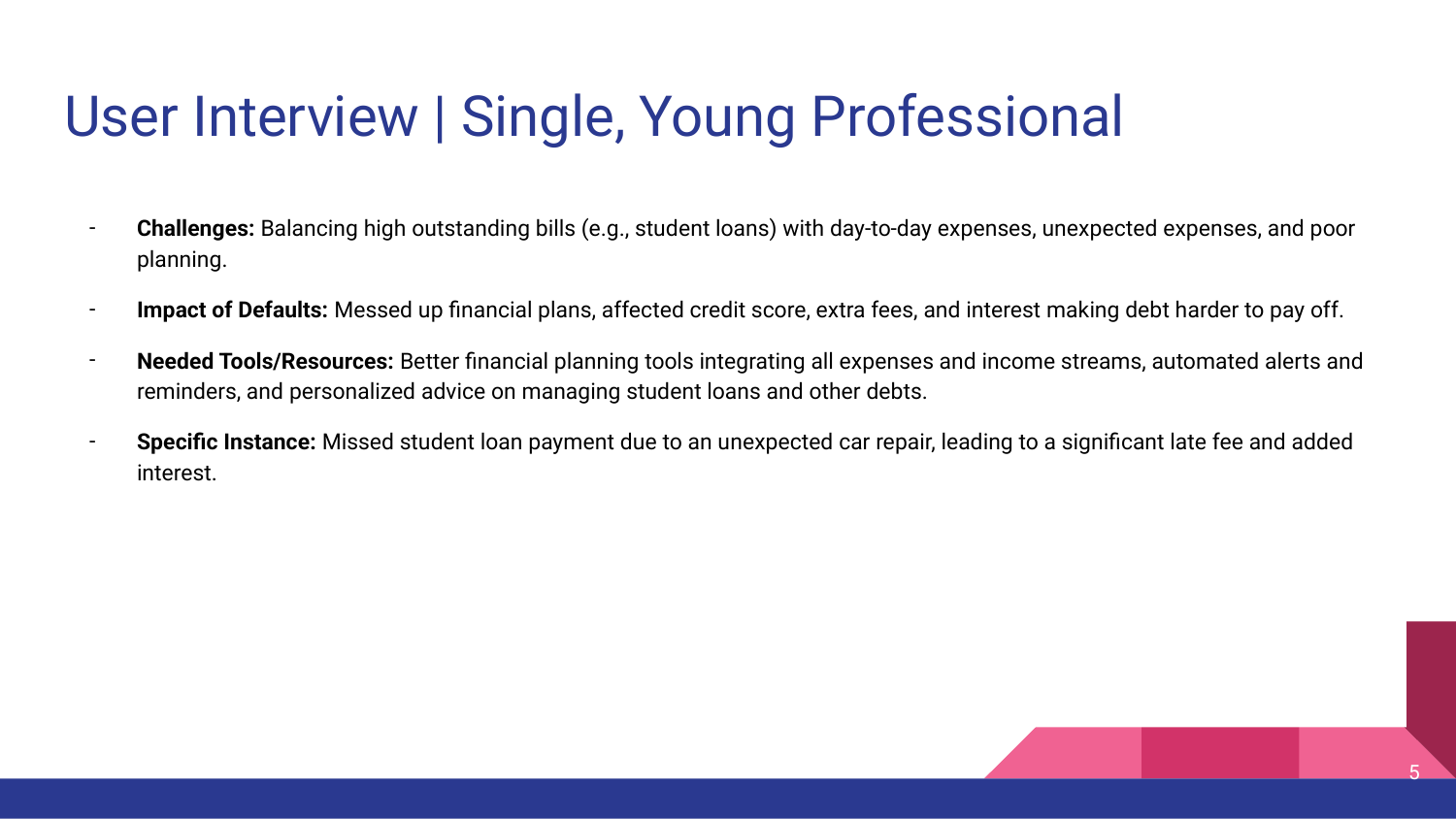

# User Interview | Single, Young Professional
Challenges: Balancing high outstanding bills (e.g., student loans) with day-to-day expenses, unexpected expenses, and poor planning.
Impact of Defaults: Messed up financial plans, affected credit score, extra fees, and interest making debt harder to pay off.
Needed Tools/Resources: Better financial planning tools integrating all expenses and income streams, automated alerts and reminders, and personalized advice on managing student loans and other debts.
Specific Instance: Missed student loan payment due to an unexpected car repair, leading to a significant late fee and added interest.
5